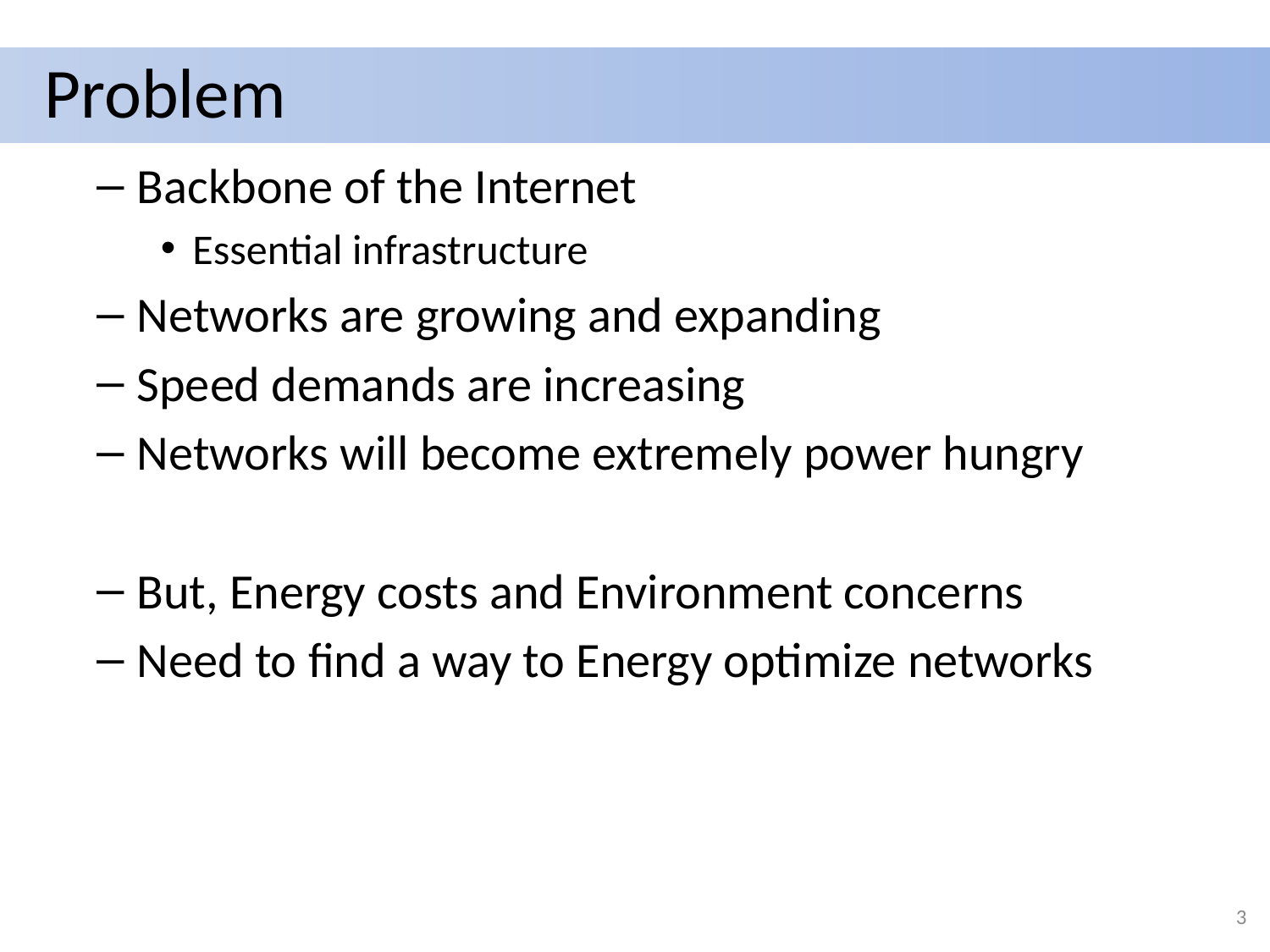

# Problem
Backbone of the Internet
Essential infrastructure
Networks are growing and expanding
Speed demands are increasing
Networks will become extremely power hungry

But, Energy costs and Environment concerns
Need to find a way to Energy optimize networks

3